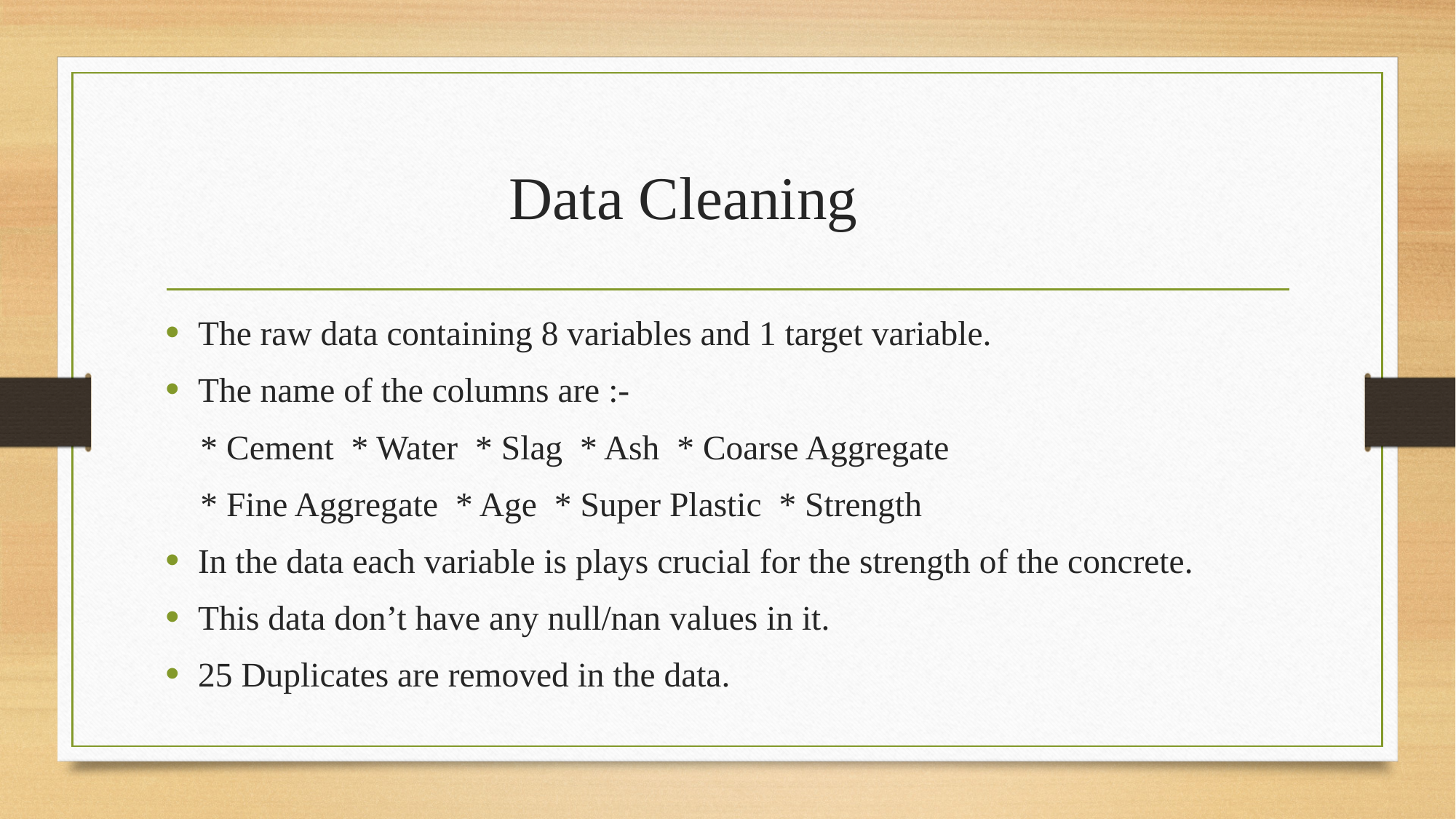

# Data Cleaning
The raw data containing 8 variables and 1 target variable.
The name of the columns are :-
    * Cement  * Water  * Slag  * Ash  * Coarse Aggregate
    * Fine Aggregate  * Age  * Super Plastic  * Strength
In the data each variable is plays crucial for the strength of the concrete.
This data don’t have any null/nan values in it.
25 Duplicates are removed in the data.